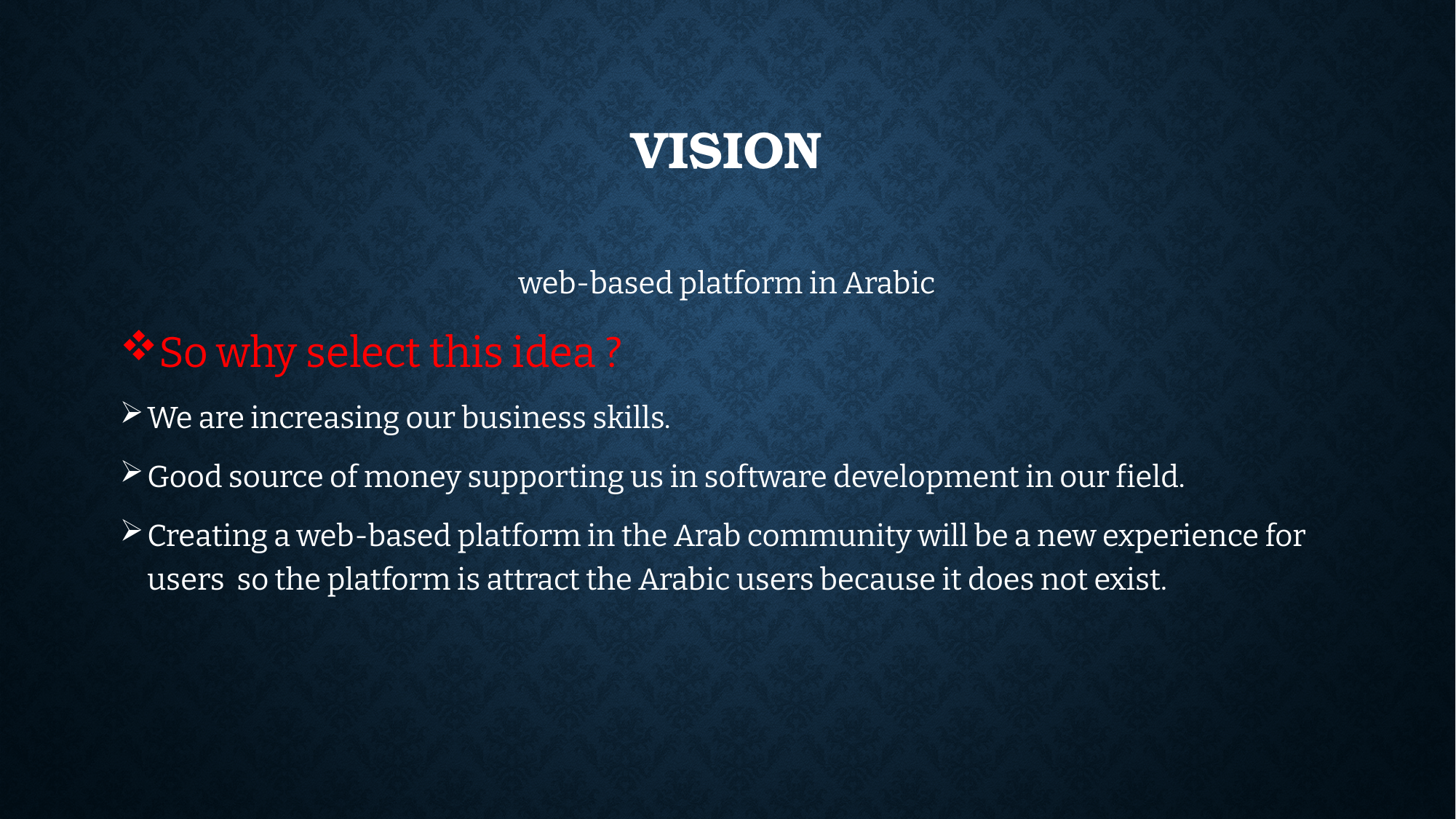

# Vision
web-based platform in Arabic
So why select this idea ?
We are increasing our business skills.
Good source of money supporting us in software development in our field.
Creating a web-based platform in the Arab community will be a new experience for users  so the platform is attract the Arabic users because it does not exist.